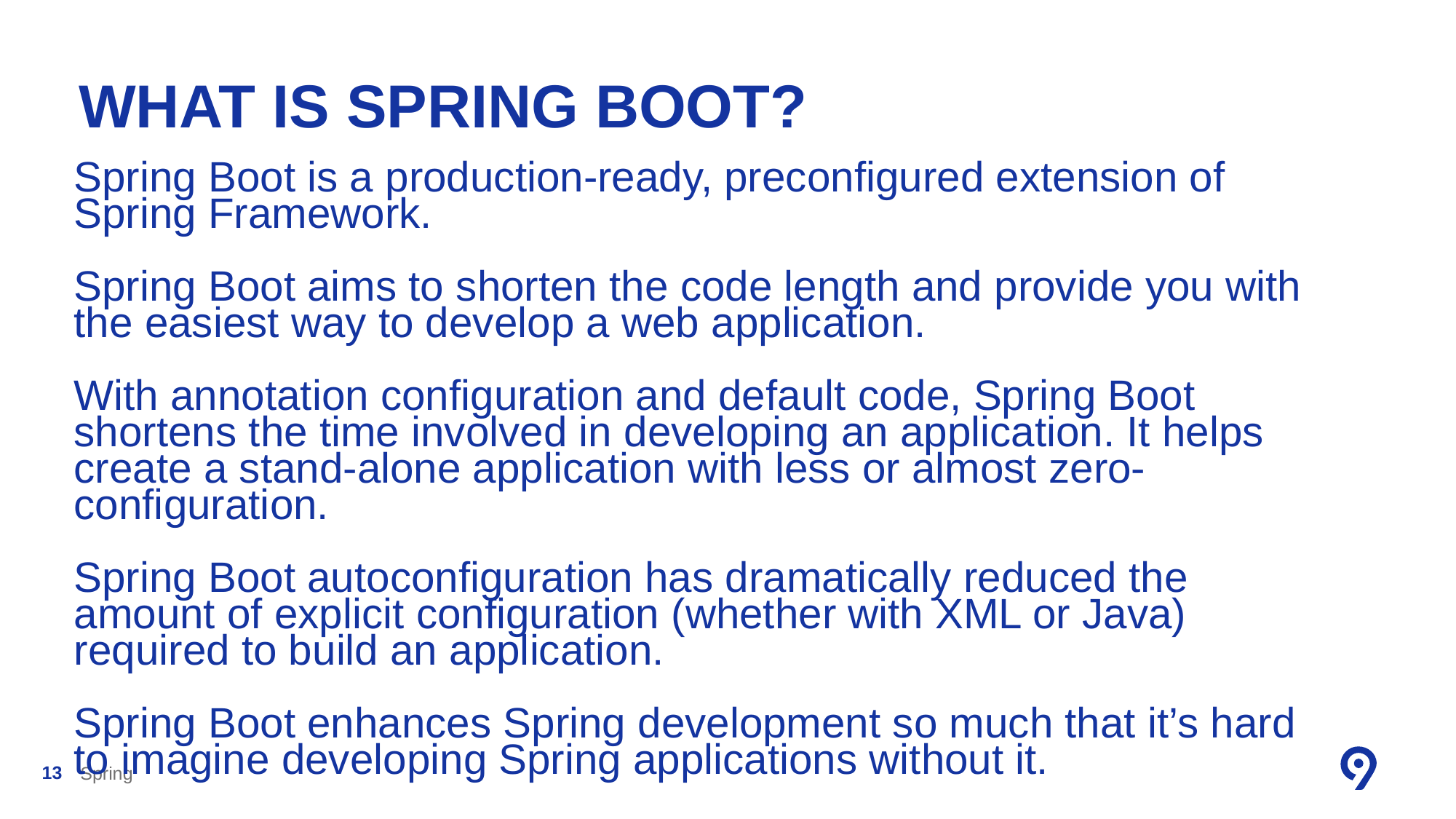

# What is Spring Boot?
Spring Boot is a production-ready, preconfigured extension of Spring Framework.

Spring Boot aims to shorten the code length and provide you with the easiest way to develop a web application.

With annotation configuration and default code, Spring Boot shortens the time involved in developing an application. It helps create a stand-alone application with less or almost zero-configuration.

Spring Boot autoconfiguration has dramatically reduced the amount of explicit configuration (whether with XML or Java) required to build an application.

Spring Boot enhances Spring development so much that it’s hard to imagine developing Spring applications without it.

Spring
13